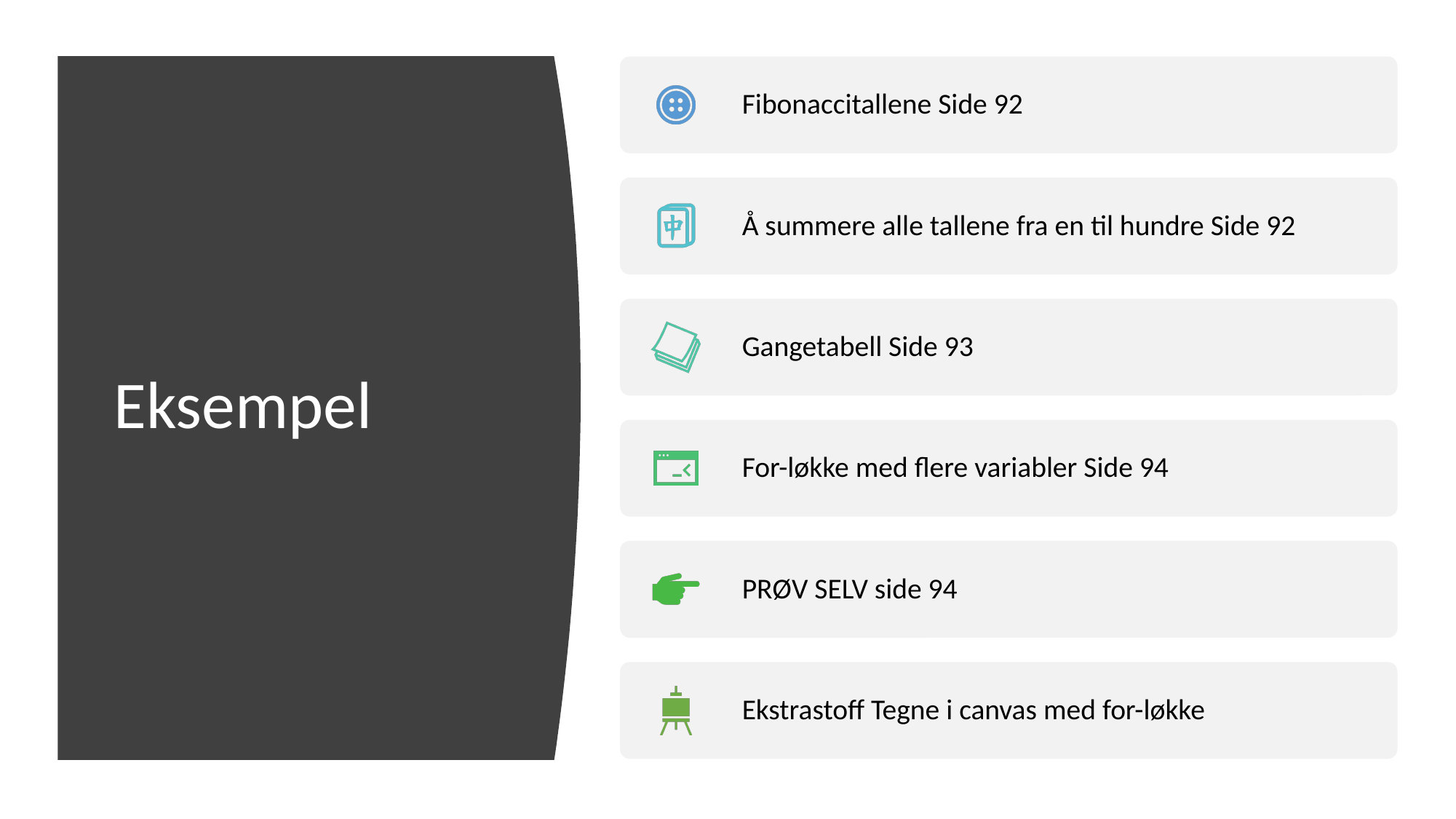

Fibonaccitallene Side 92
Å summere alle tallene fra en til hundre Side 92
Gangetabell Side 93
For-løkke med flere variabler Side 94
PRØV SELV side 94
Ekstrastoff Tegne i canvas med for-løkke

# Eksempel